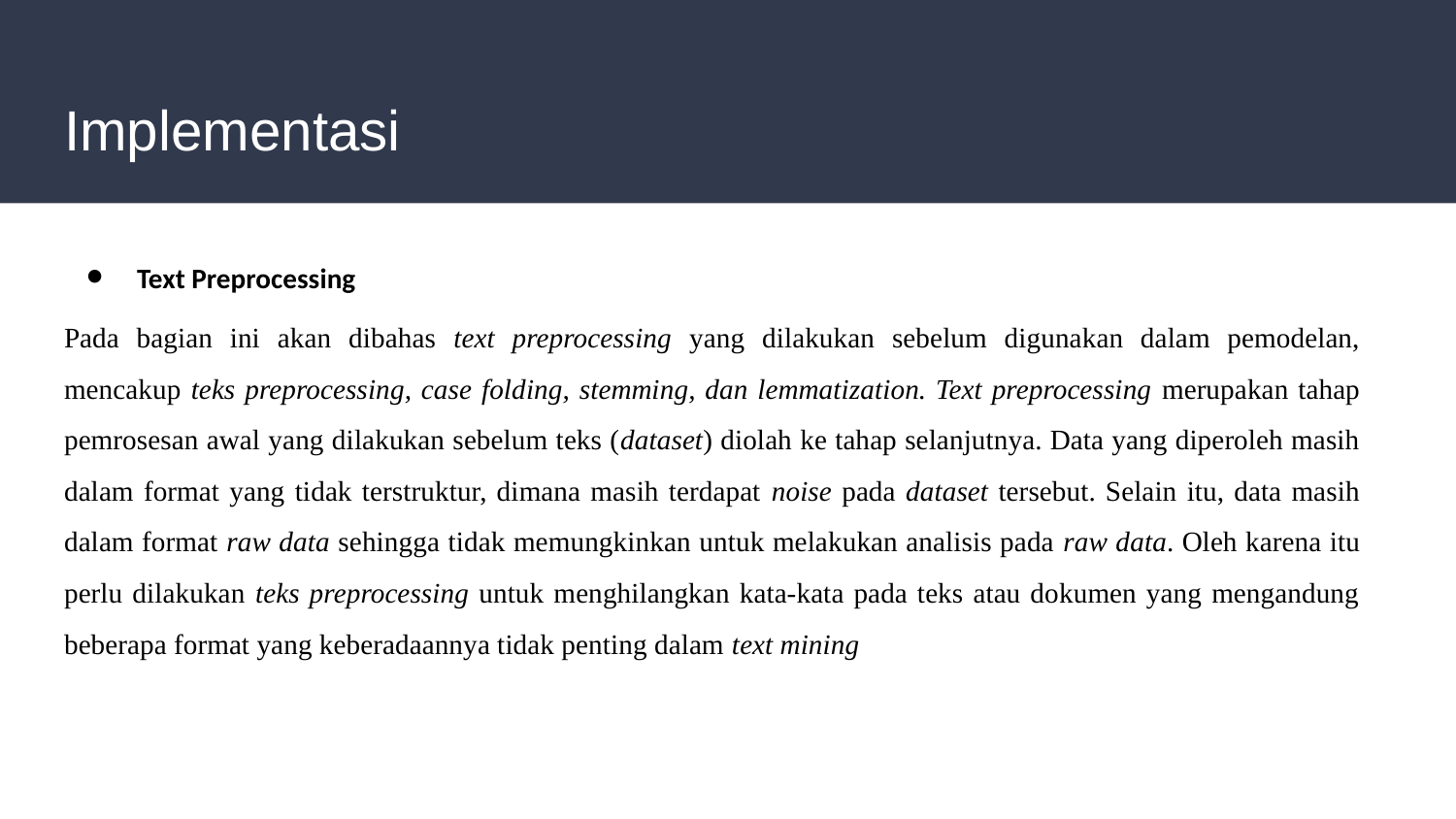

# Implementasi
Text Preprocessing
Pada bagian ini akan dibahas text preprocessing yang dilakukan sebelum digunakan dalam pemodelan, mencakup teks preprocessing, case folding, stemming, dan lemmatization. Text preprocessing merupakan tahap pemrosesan awal yang dilakukan sebelum teks (dataset) diolah ke tahap selanjutnya. Data yang diperoleh masih dalam format yang tidak terstruktur, dimana masih terdapat noise pada dataset tersebut. Selain itu, data masih dalam format raw data sehingga tidak memungkinkan untuk melakukan analisis pada raw data. Oleh karena itu perlu dilakukan teks preprocessing untuk menghilangkan kata-kata pada teks atau dokumen yang mengandung beberapa format yang keberadaannya tidak penting dalam text mining